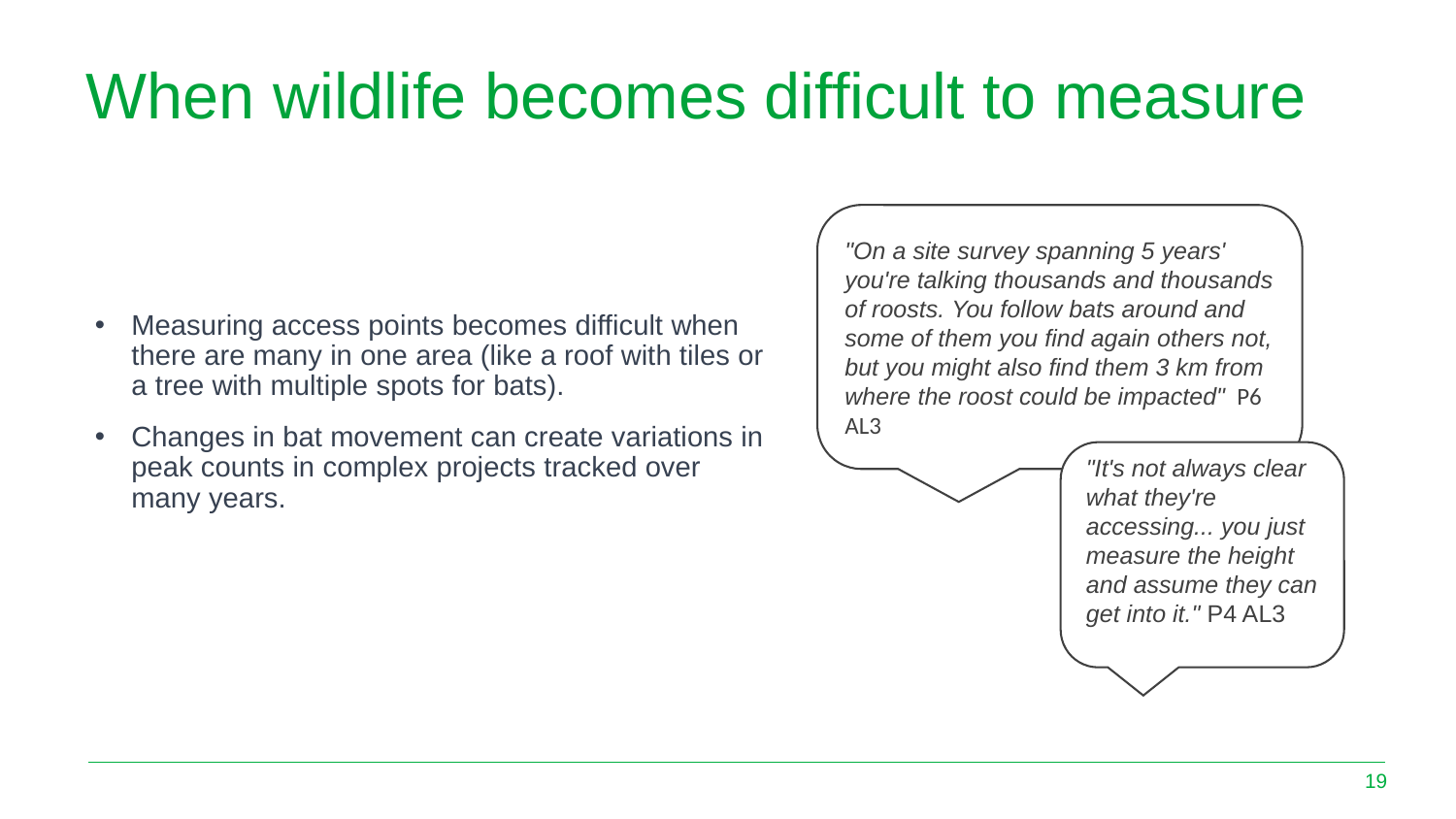

# When wildlife becomes difficult to measure
"On a site survey spanning 5 years' you're talking thousands and thousands of roosts. You follow bats around and some of them you find again others not, but you might also find them 3 km from where the roost could be impacted"  P6 AL3

Measuring access points becomes difficult when there are many in one area (like a roof with tiles or a tree with multiple spots for bats).
Changes in bat movement can create variations in peak counts in complex projects tracked over many years.

"It's not always clear what they're accessing... you just measure the height and assume they can get into it." P4 AL3

19